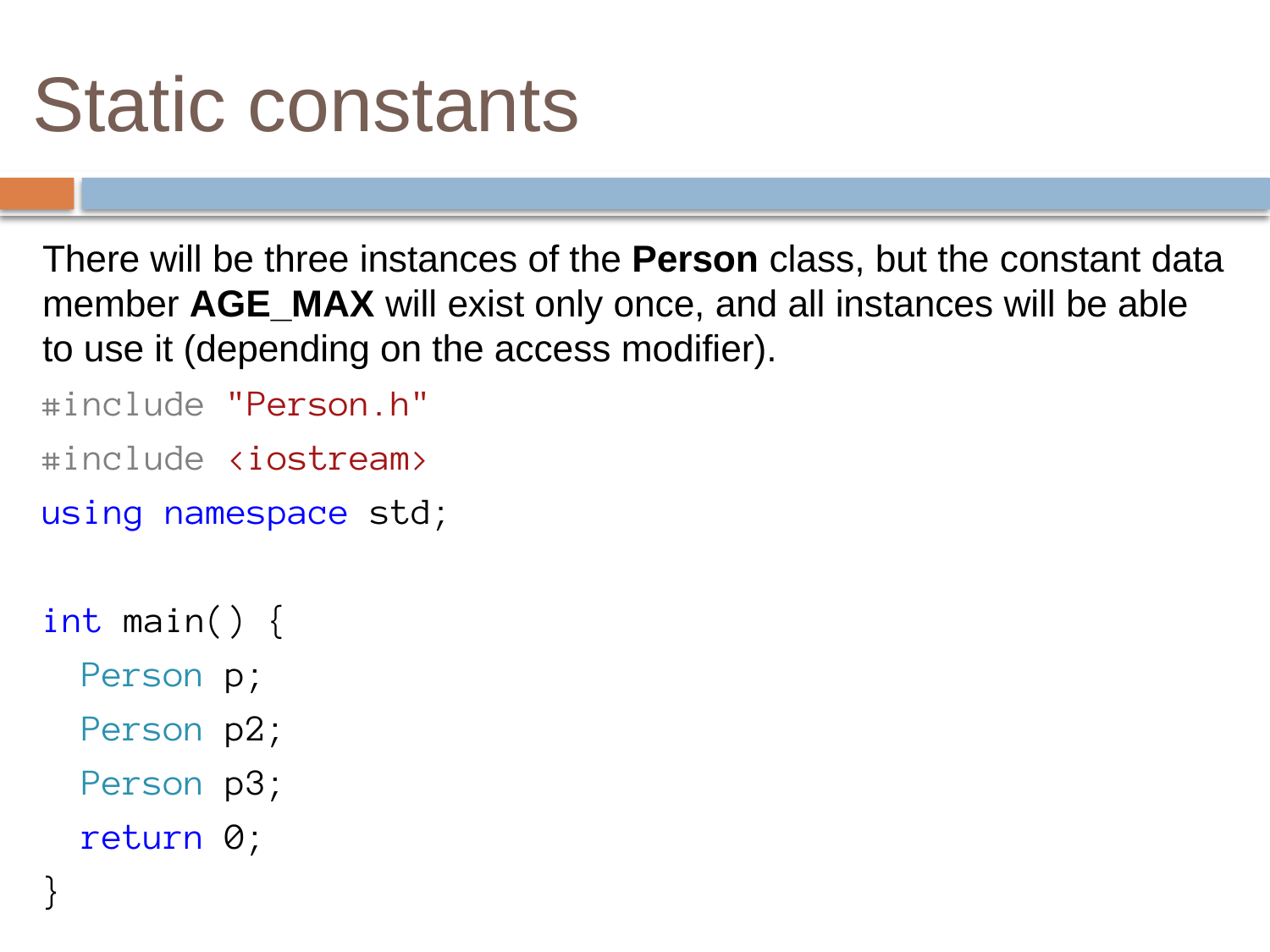

# Static constants
There will be three instances of the Person class, but the constant data member AGE_MAX will exist only once, and all instances will be able to use it (depending on the access modifier).
#include "Person.h"
#include <iostream>
using namespace std;

int main() {
	Person p;
	Person p2;
	Person p3;
	return 0;
}